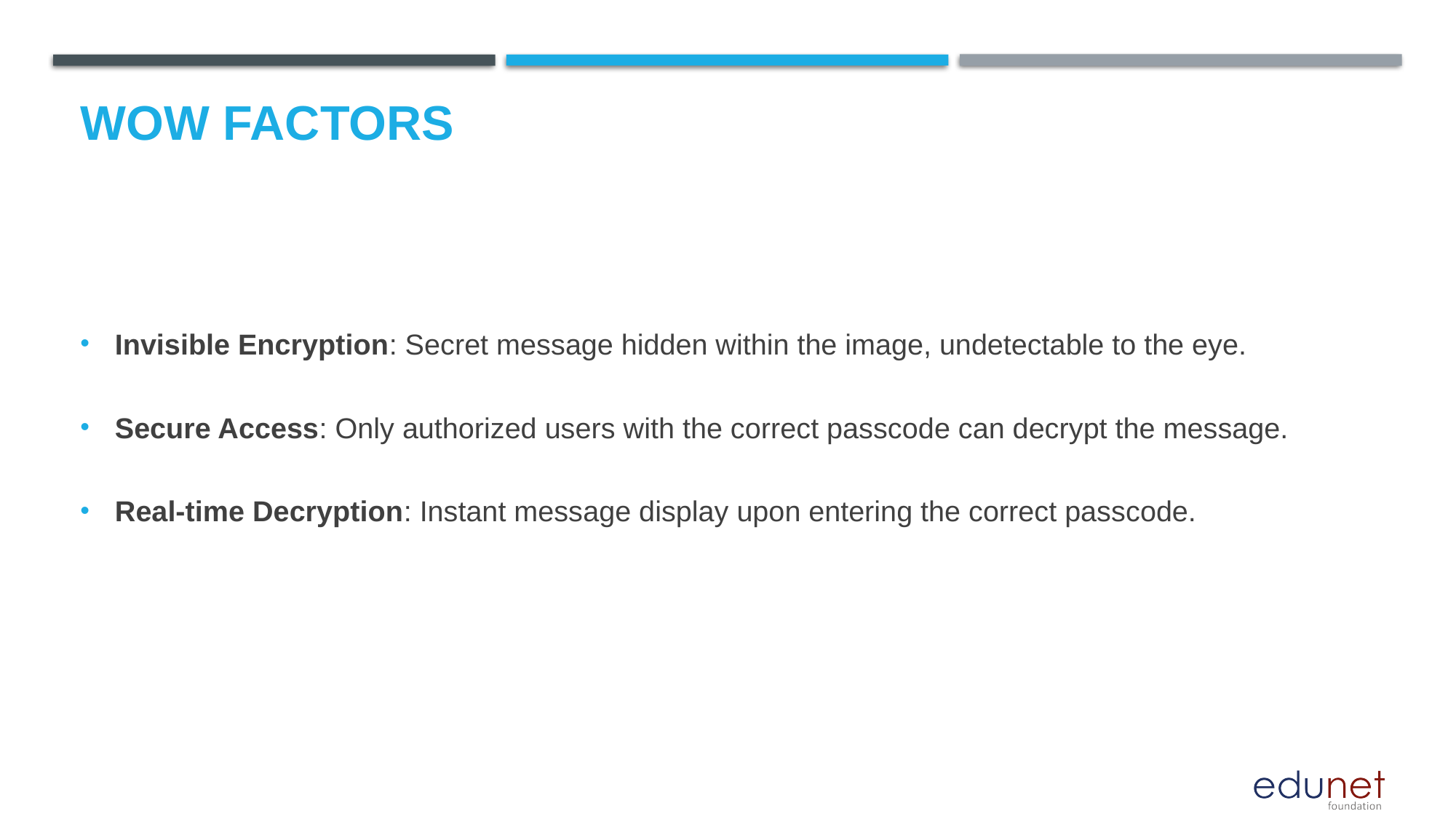

# Wow factors
Invisible Encryption: Secret message hidden within the image, undetectable to the eye.
Secure Access: Only authorized users with the correct passcode can decrypt the message.
Real-time Decryption: Instant message display upon entering the correct passcode.